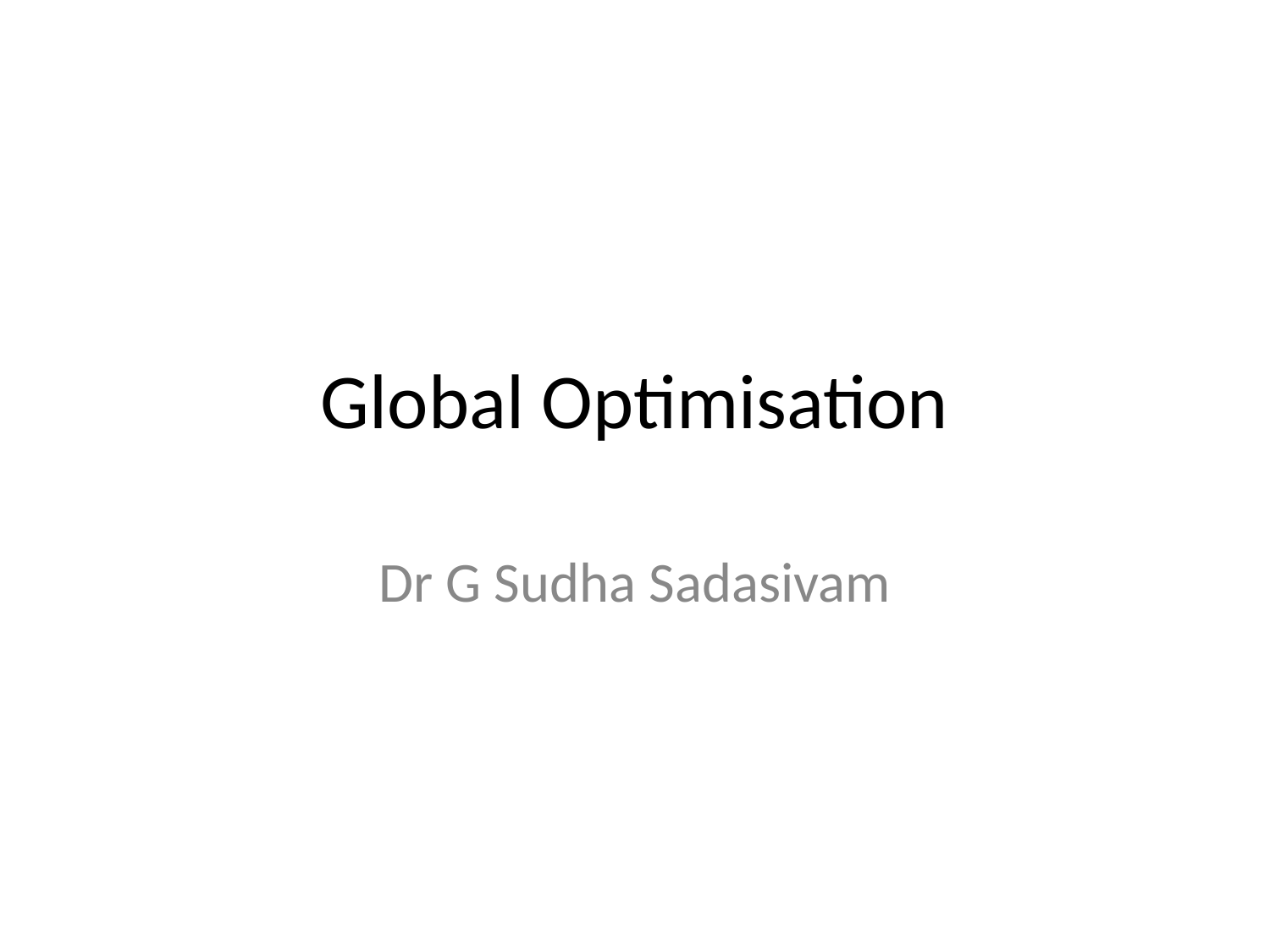

# Global Optimisation
Dr G Sudha Sadasivam